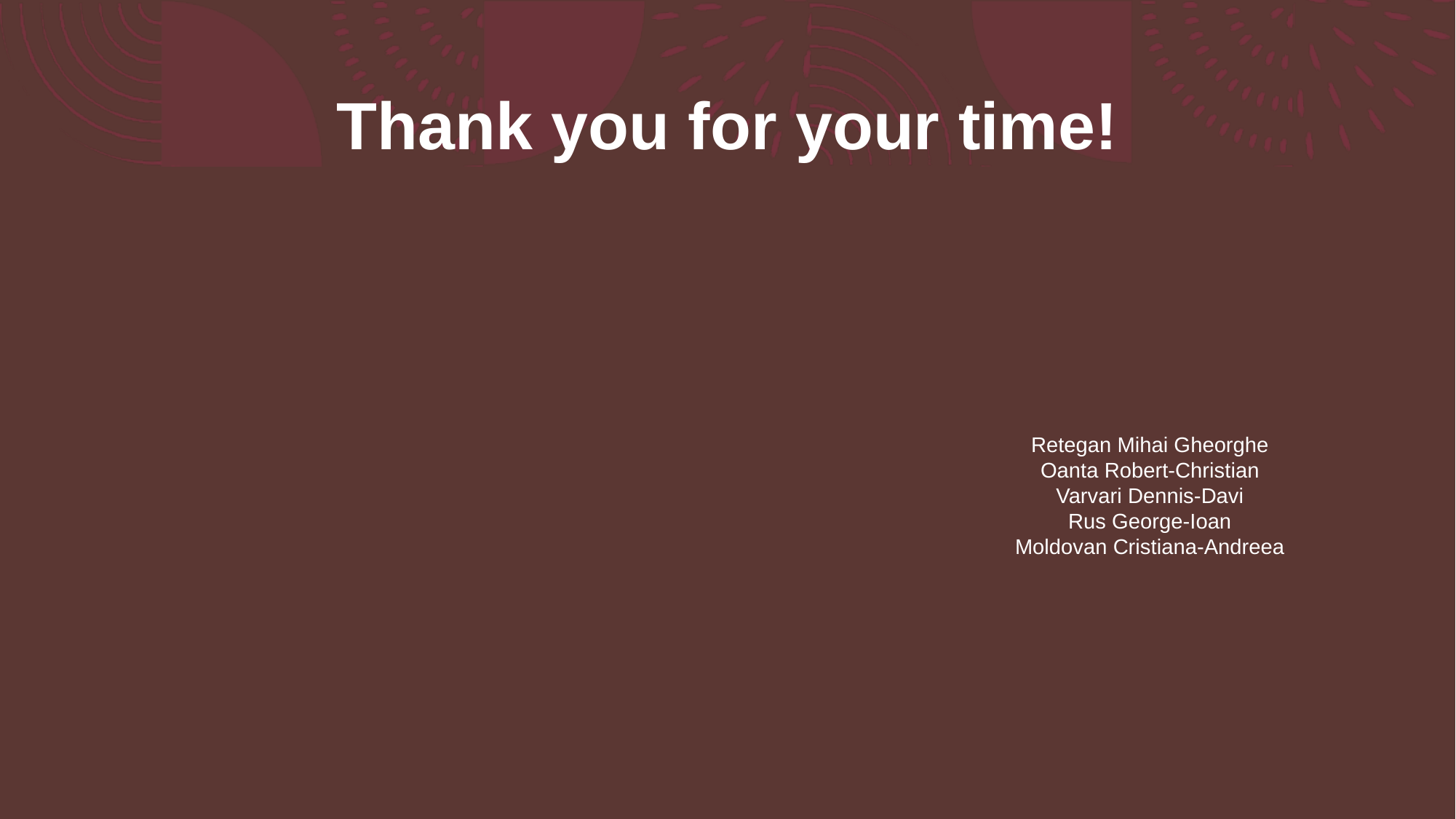

# Thank you for your time!
Retegan Mihai Gheorghe
Oanta Robert-Christian
Varvari Dennis-Davi
Rus George-Ioan
Moldovan Cristiana-Andreea